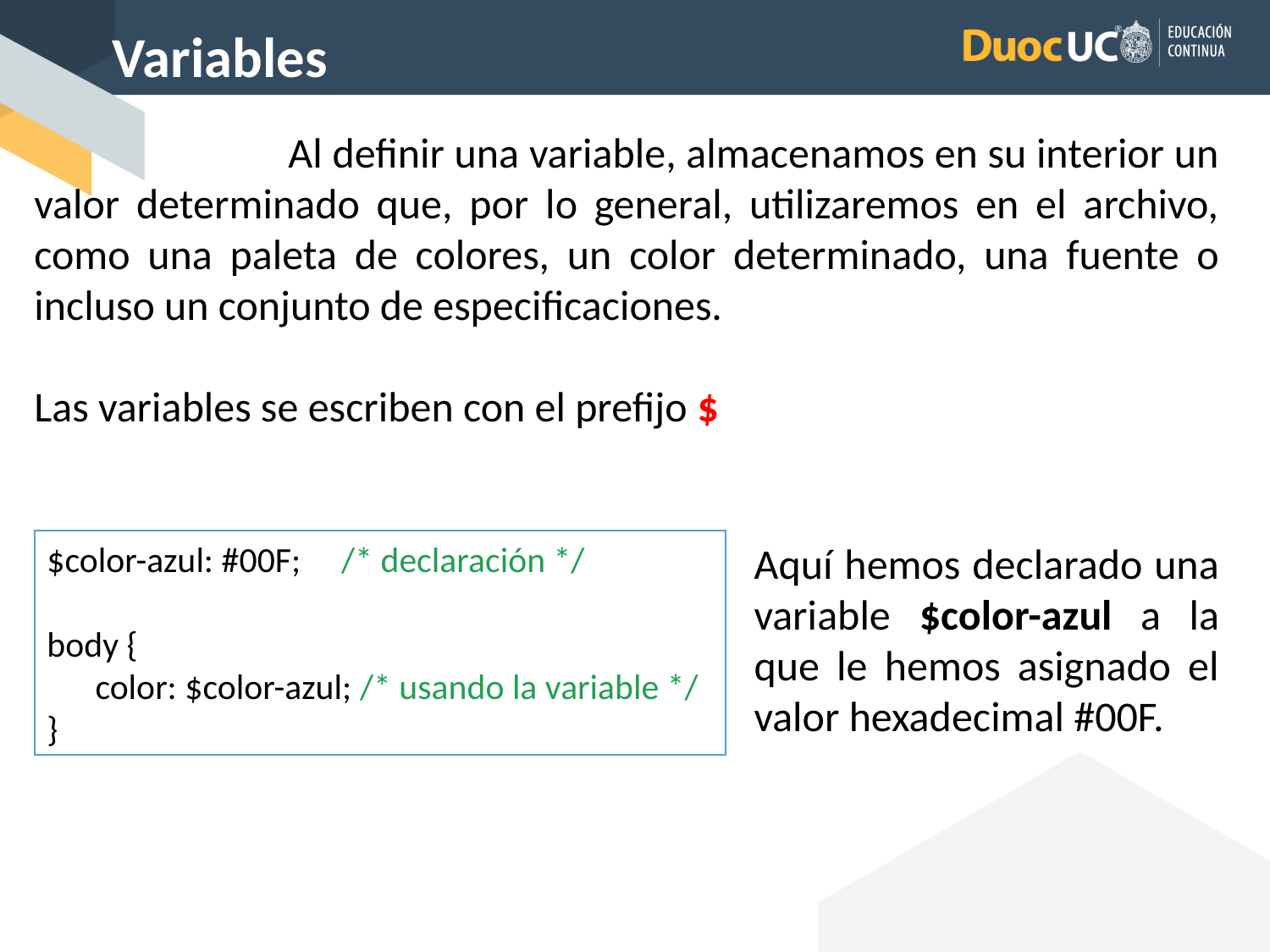

Variables
		Al definir una variable, almacenamos en su interior un valor determinado que, por lo general, utilizaremos en el archivo, como una paleta de colores, un color determinado, una fuente o incluso un conjunto de especificaciones.

Las variables se escriben con el prefijo $
$color-azul: #00F;     /* declaración */

body {
      color: $color-azul; /* usando la variable */
}
Aquí hemos declarado una variable $color-azul a la que le hemos asignado el valor hexadecimal #00F.